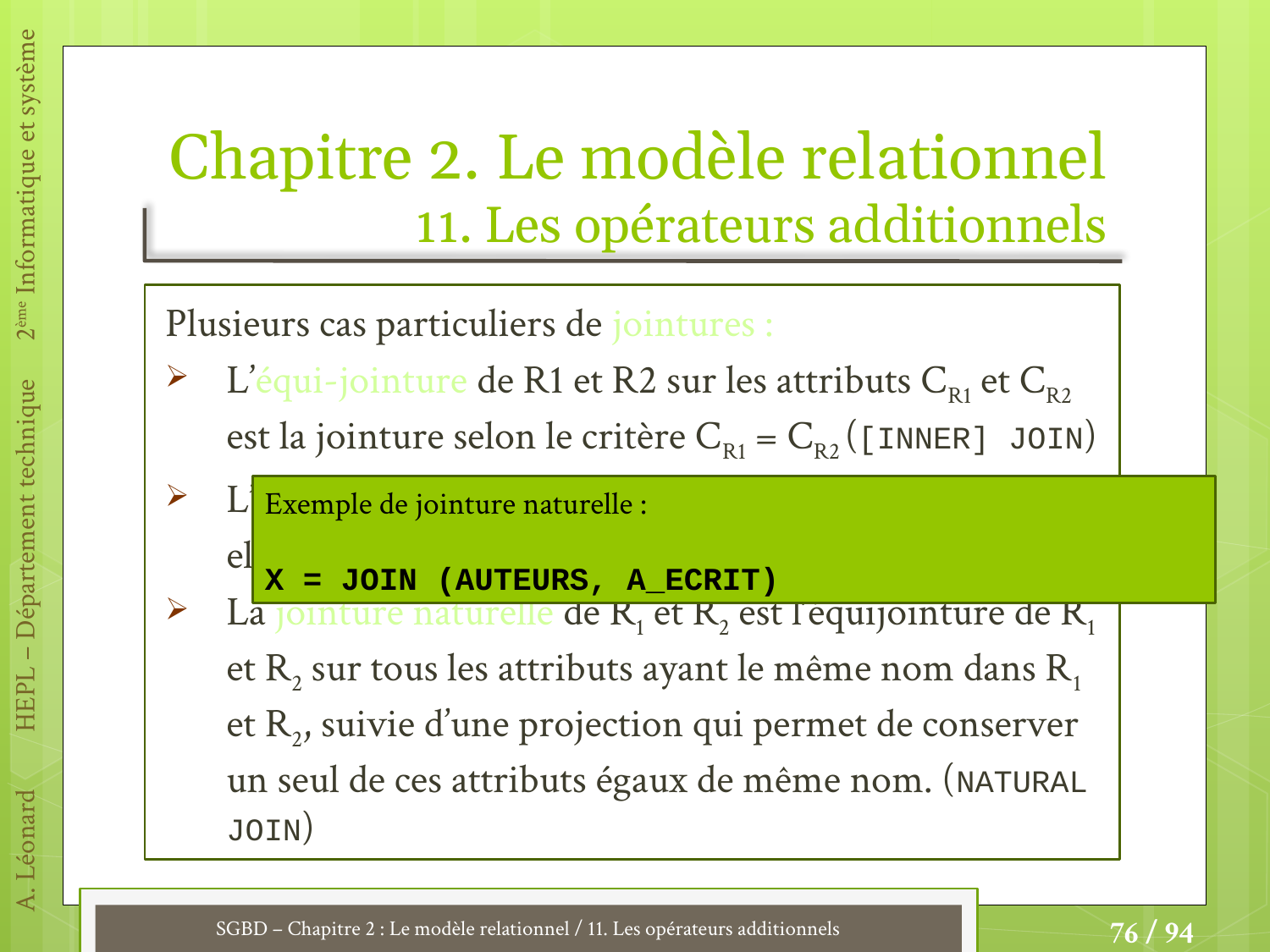

# Chapitre 2. Le modèle relationnel 11. Les opérateurs additionnels
Plusieurs cas particuliers de jointures :
L’équi-jointure de R1 et R2 sur les attributs CR1 et CR2 est la jointure selon le critère CR1 = CR2 ([INNER] JOIN)
L’ auto-jointure de R selon Ci est la jointure de R avec elle-même selon le critère C = C
La jointure naturelle de R1 et R2 est l’équijointure de R1 et R2 sur tous les attributs ayant le même nom dans R1 et R2, suivie d’une projection qui permet de conserver un seul de ces attributs égaux de même nom. (NATURAL JOIN)
Exemple de jointure naturelle :

X = JOIN (AUTEURS, A_ECRIT)
SGBD – Chapitre 2 : Le modèle relationnel / 11. Les opérateurs additionnels